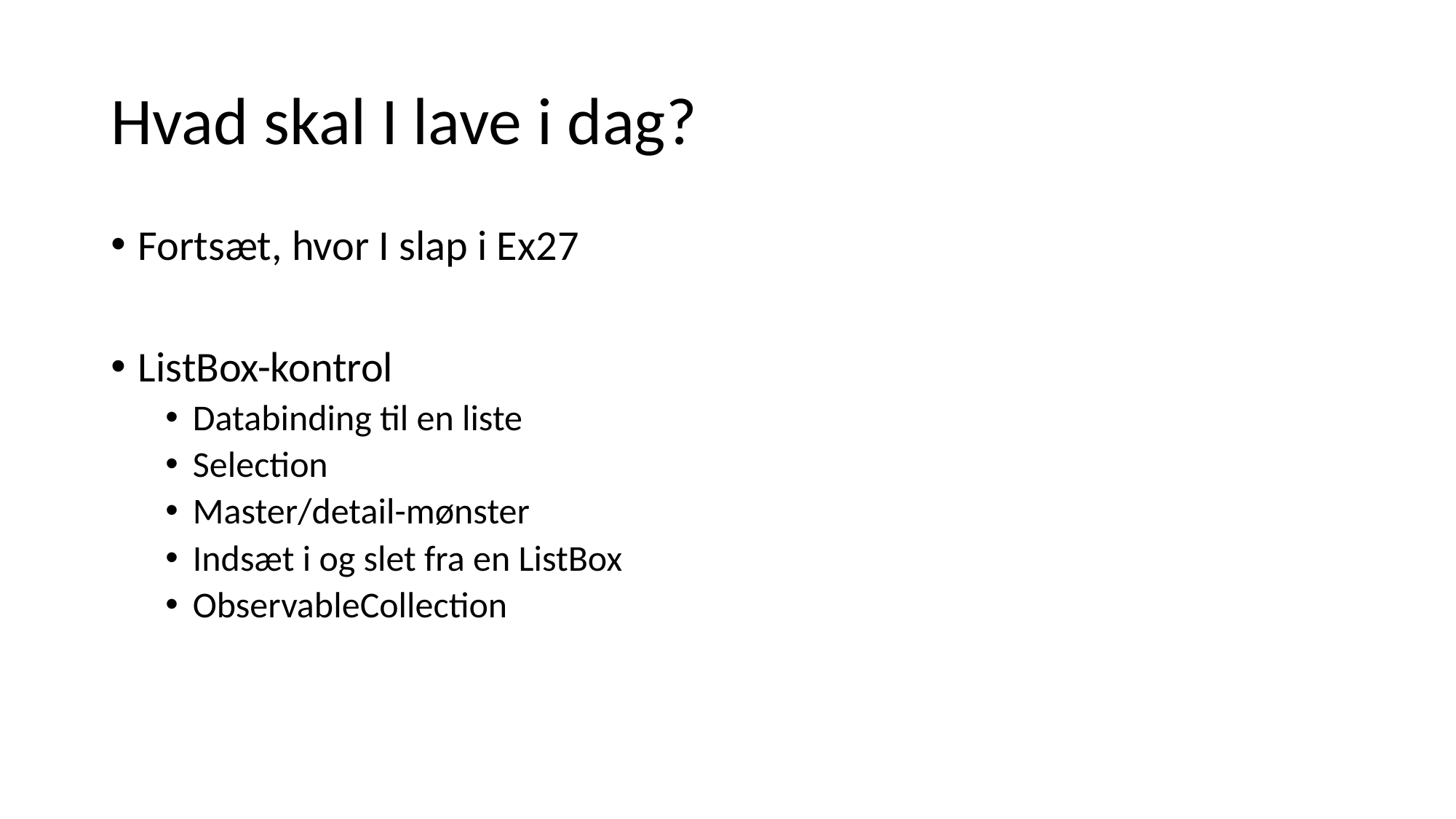

# Hvad skal I lave i dag?
Fortsæt, hvor I slap i Ex27

ListBox-kontrol
Databinding til en liste
Selection
Master/detail-mønster
Indsæt i og slet fra en ListBox
ObservableCollection